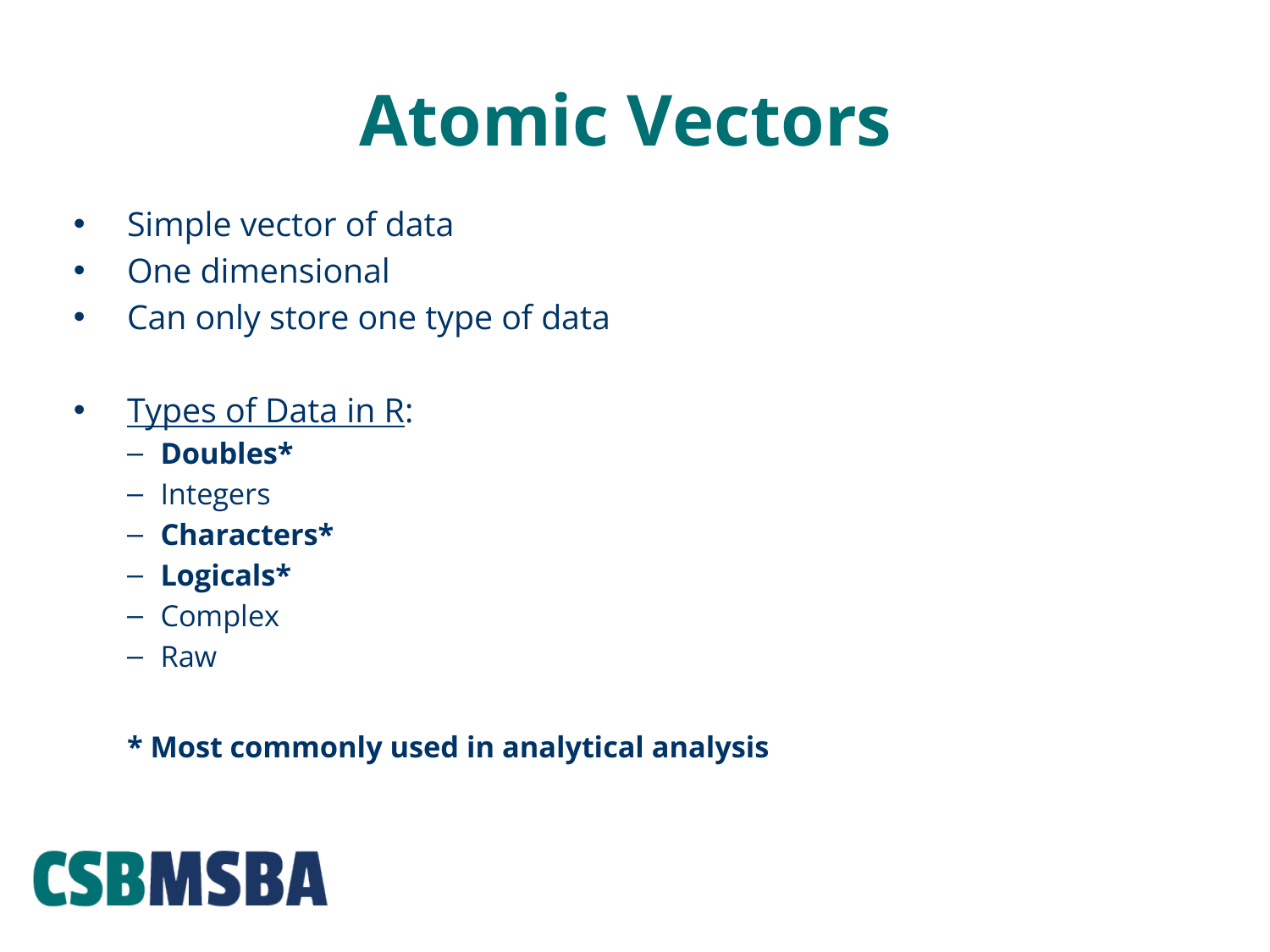

# Atomic Vectors
Simple vector of data
One dimensional
Can only store one type of data

Types of Data in R:
Doubles*
Integers
Characters*
Logicals*
Complex
Raw

* Most commonly used in analytical analysis